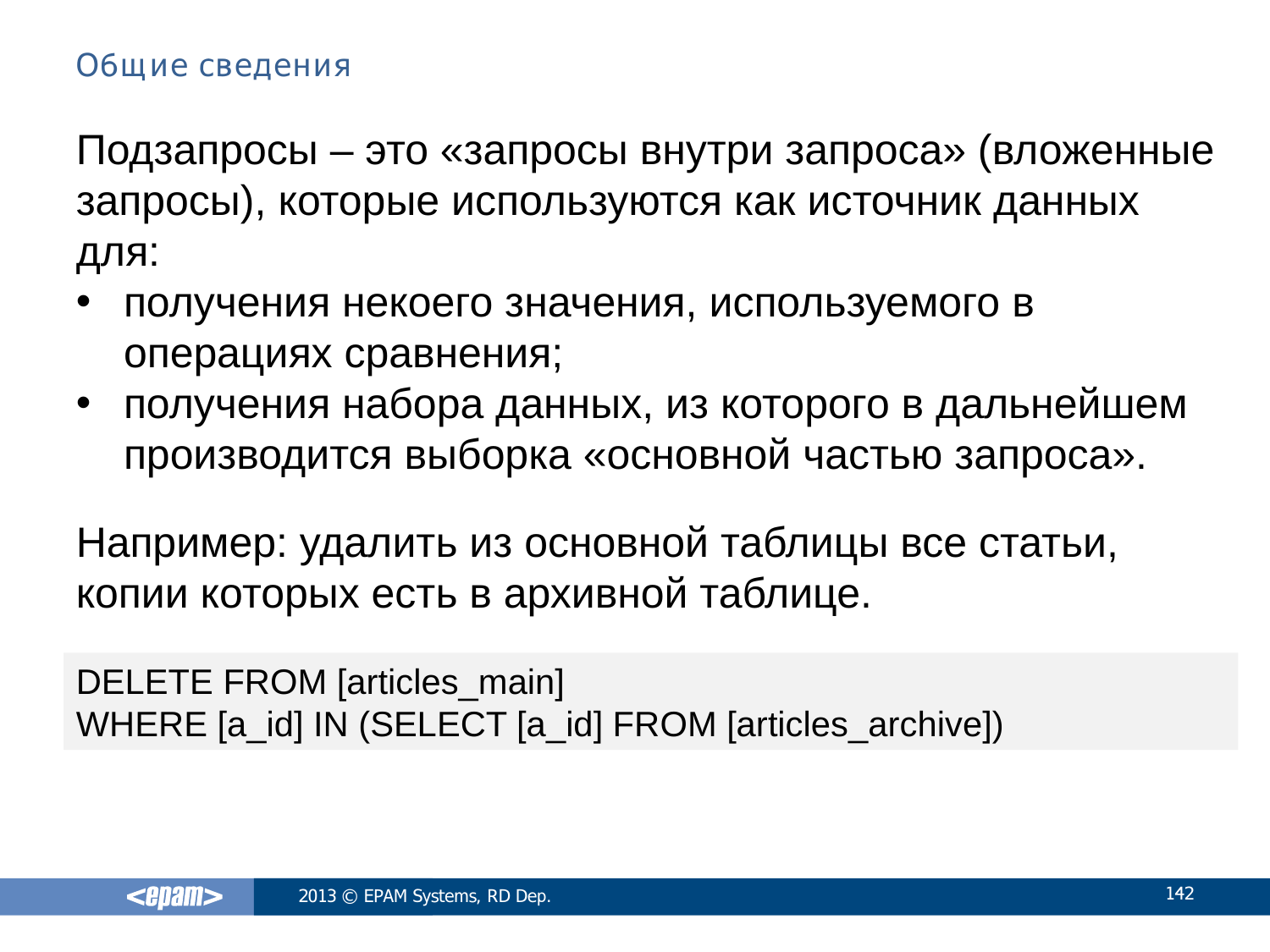

# Общие сведения
Подзапросы – это «запросы внутри запроса» (вложенные запросы), которые используются как источник данных для:
получения некоего значения, используемого в операциях сравнения;
получения набора данных, из которого в дальнейшем производится выборка «основной частью запроса».
Например: удалить из основной таблицы все статьи, копии которых есть в архивной таблице.
DELETE FROM [articles_main]
WHERE [a_id] IN (SELECT [a_id] FROM [articles_archive])
142
2013 © EPAM Systems, RD Dep.